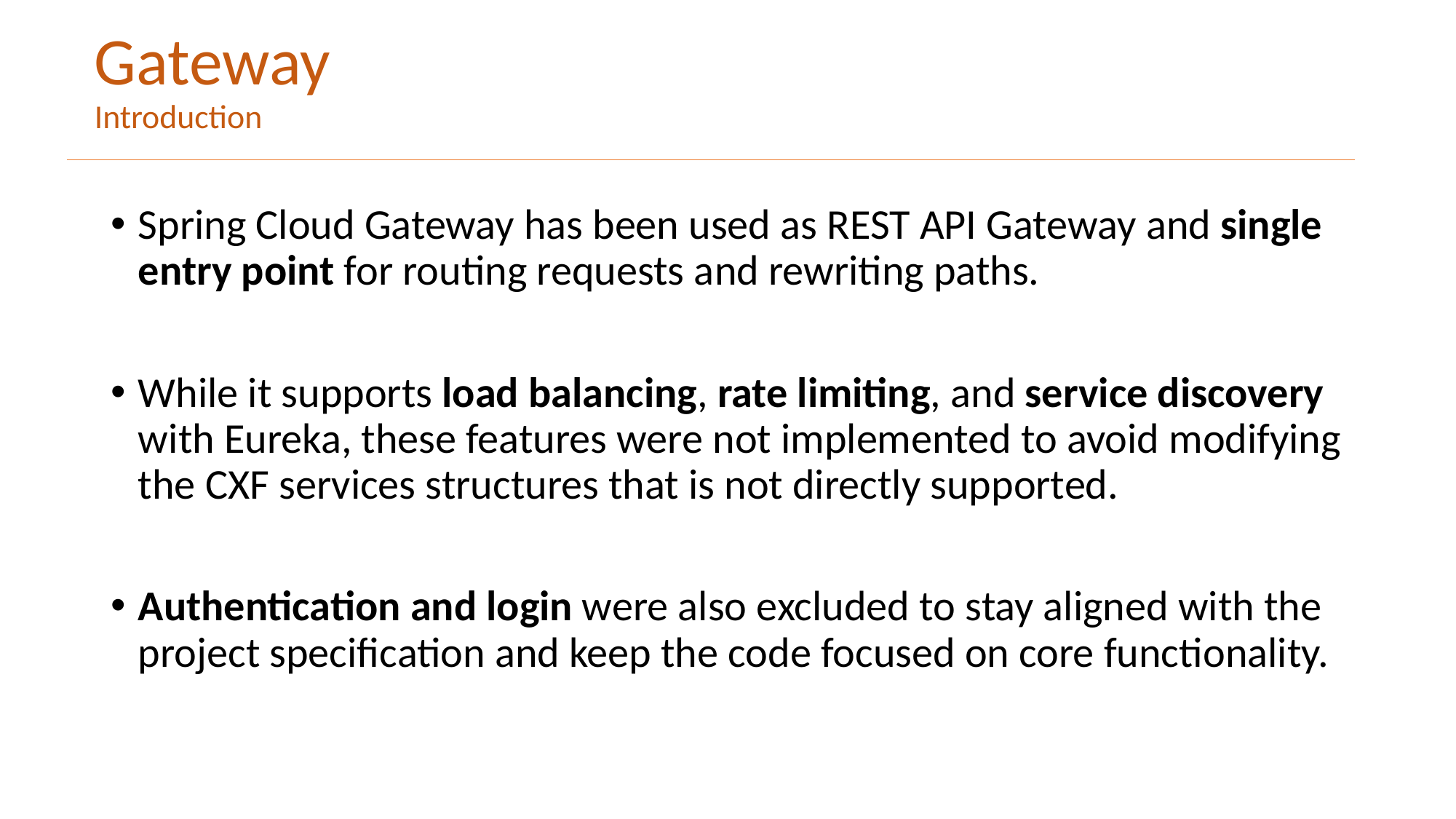

Gateway
Introduction
Spring Cloud Gateway has been used as REST API Gateway and single entry point for routing requests and rewriting paths.

While it supports load balancing, rate limiting, and service discovery with Eureka, these features were not implemented to avoid modifying the CXF services structures that is not directly supported.

Authentication and login were also excluded to stay aligned with the project specification and keep the code focused on core functionality.